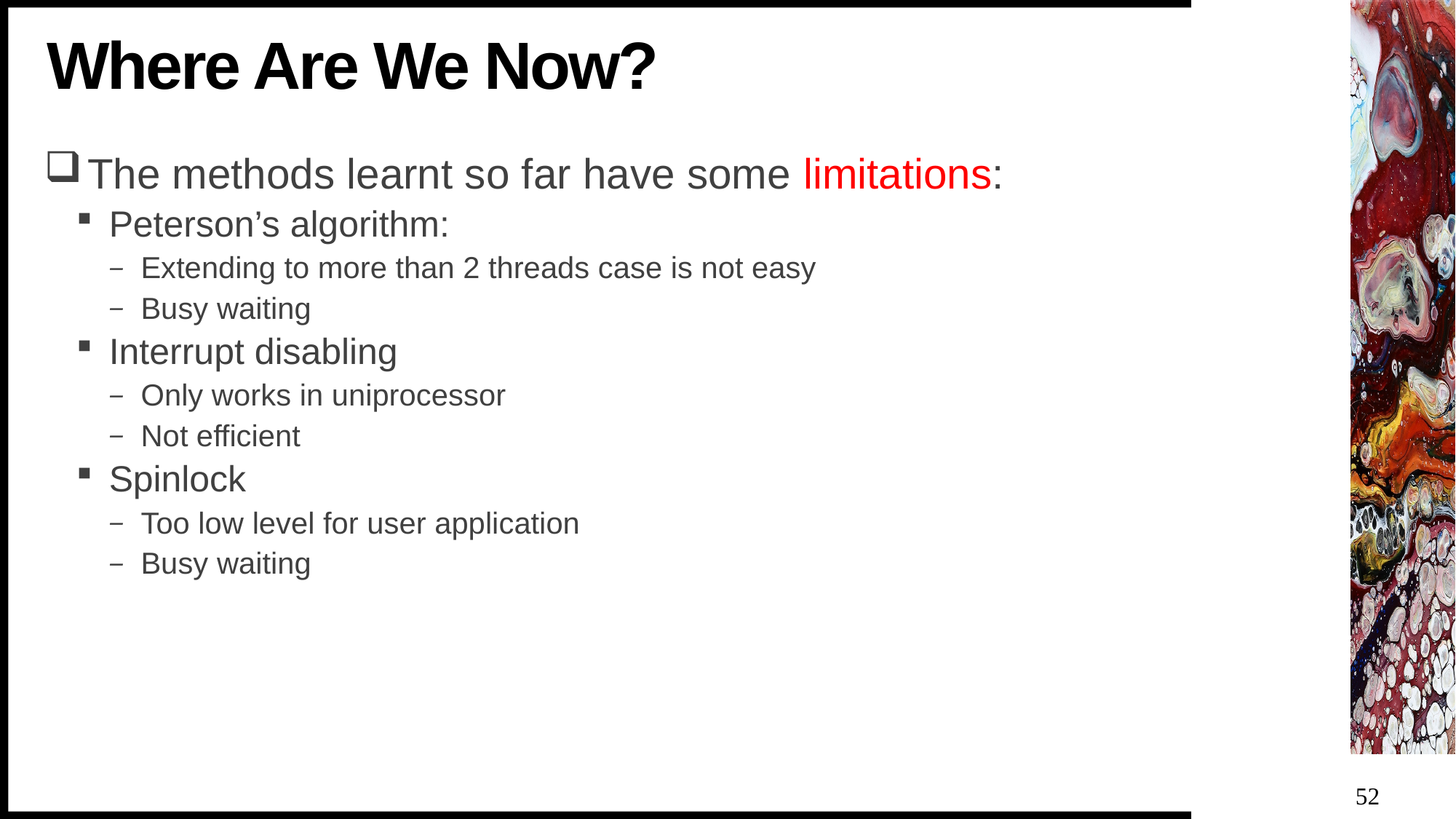

# Where Are We Now?
The methods learnt so far have some limitations:
Peterson’s algorithm:
Extending to more than 2 threads case is not easy
Busy waiting
Interrupt disabling
Only works in uniprocessor
Not efficient
Spinlock
Too low level for user application
Busy waiting

52